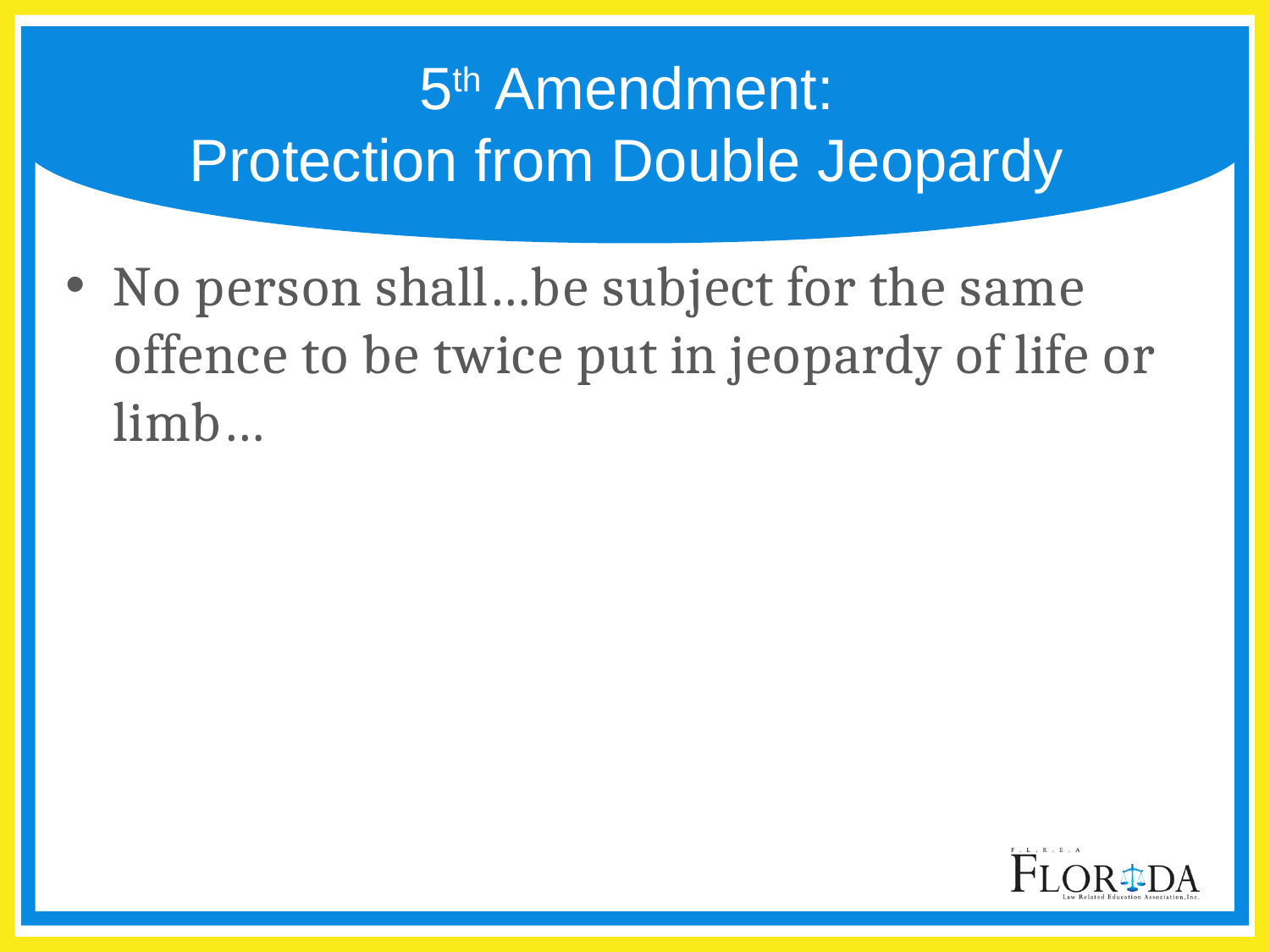

# 5th Amendment: Protection from Double Jeopardy
No person shall…be subject for the same offence to be twice put in jeopardy of life or limb…